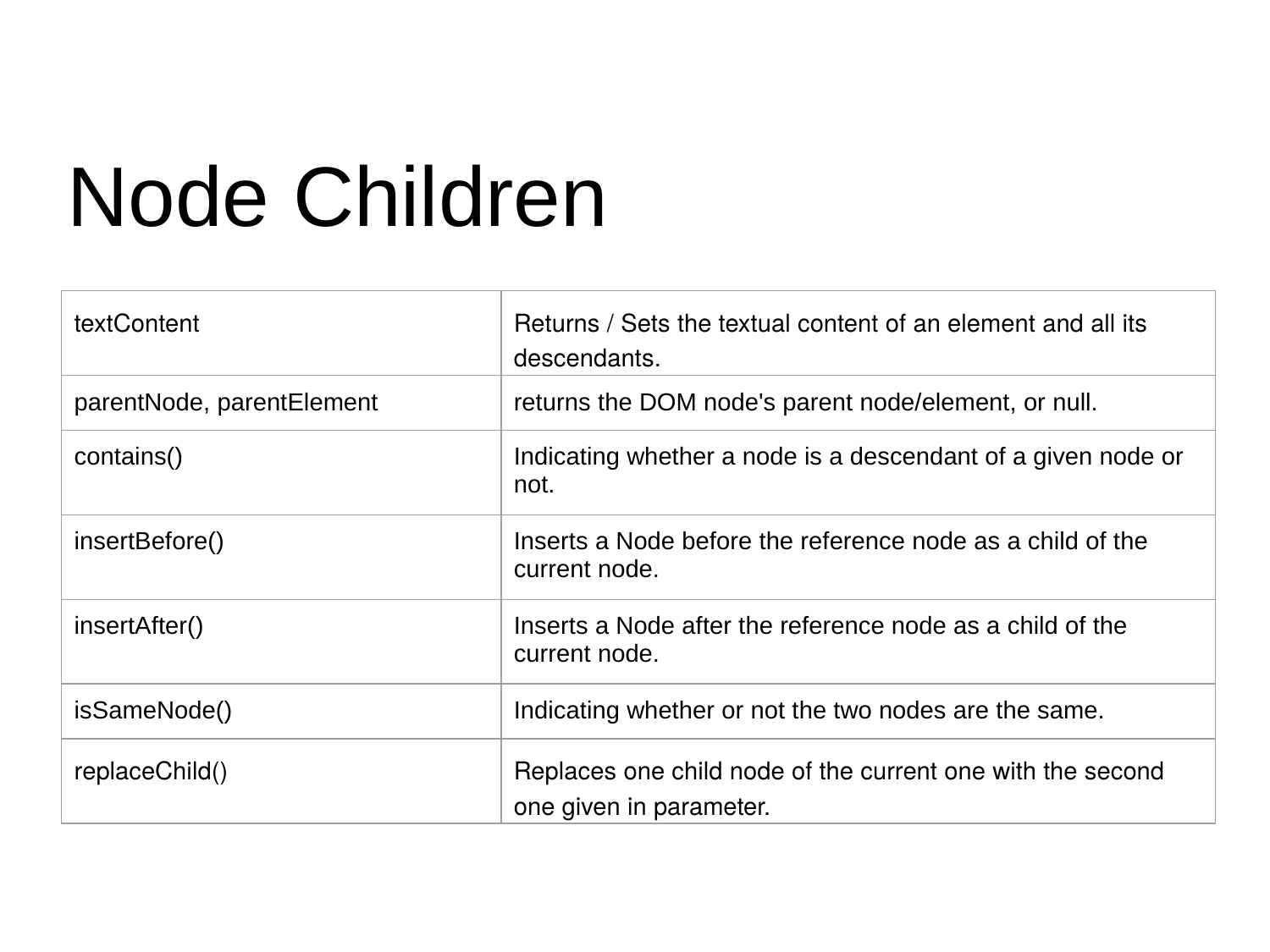

Node Children
| textContent | Returns / Sets the textual content of an element and all its descendants. |
| --- | --- |
| parentNode, parentElement | returns the DOM node's parent node/element, or null. |
| contains() | Indicating whether a node is a descendant of a given node or not. |
| insertBefore() | Inserts a Node before the reference node as a child of the current node. |
| insertAfter() | Inserts a Node after the reference node as a child of the current node. |
| isSameNode() | Indicating whether or not the two nodes are the same. |
| replaceChild() | Replaces one child node of the current one with the second one given in parameter. |